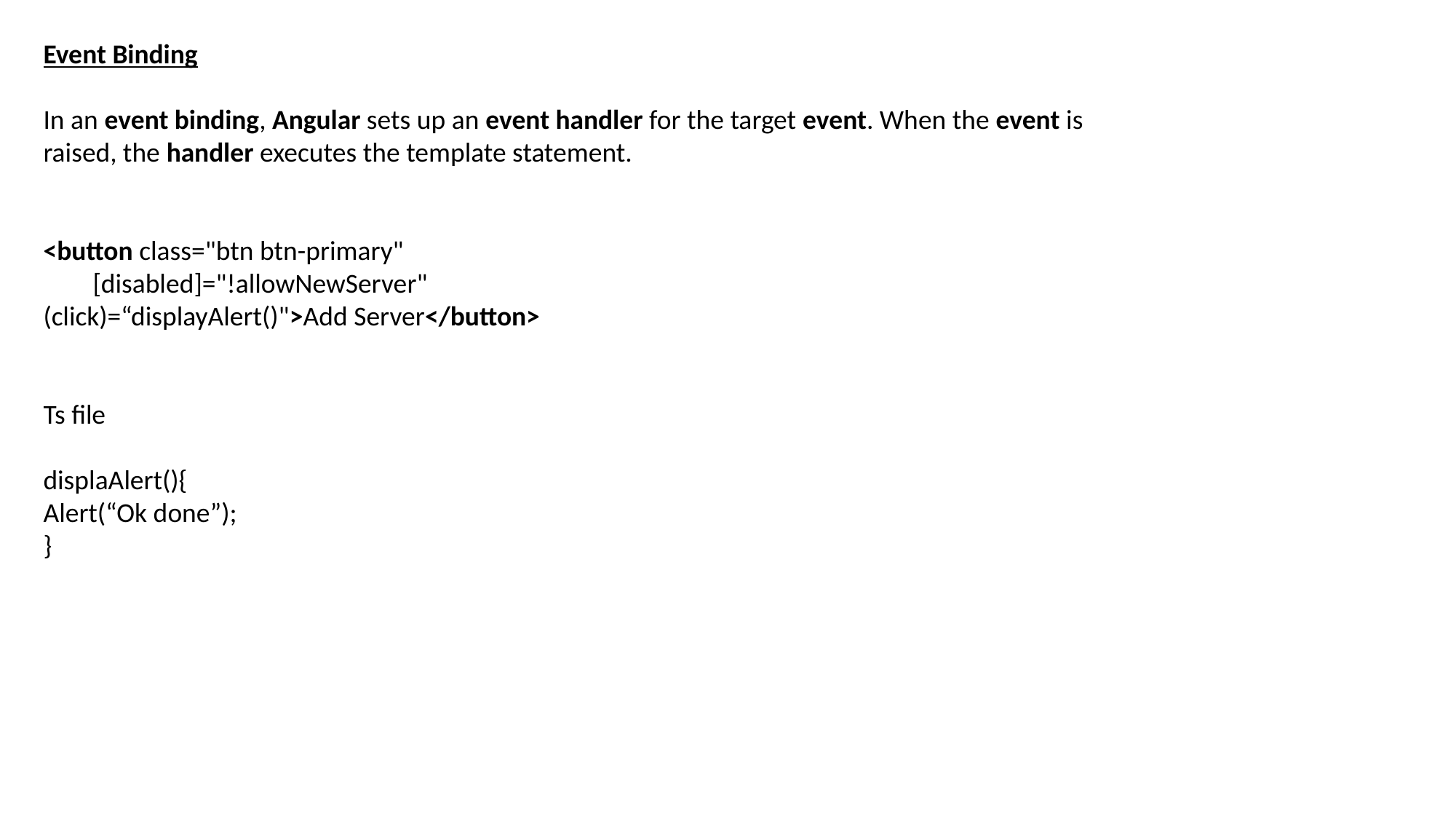

Event Binding

In an event binding, Angular sets up an event handler for the target event. When the event is raised, the handler executes the template statement.

<button class="btn btn-primary"
        [disabled]="!allowNewServer"
(click)=“displayAlert()">Add Server</button>

Ts file

displaAlert(){
Alert(“Ok done”);
}